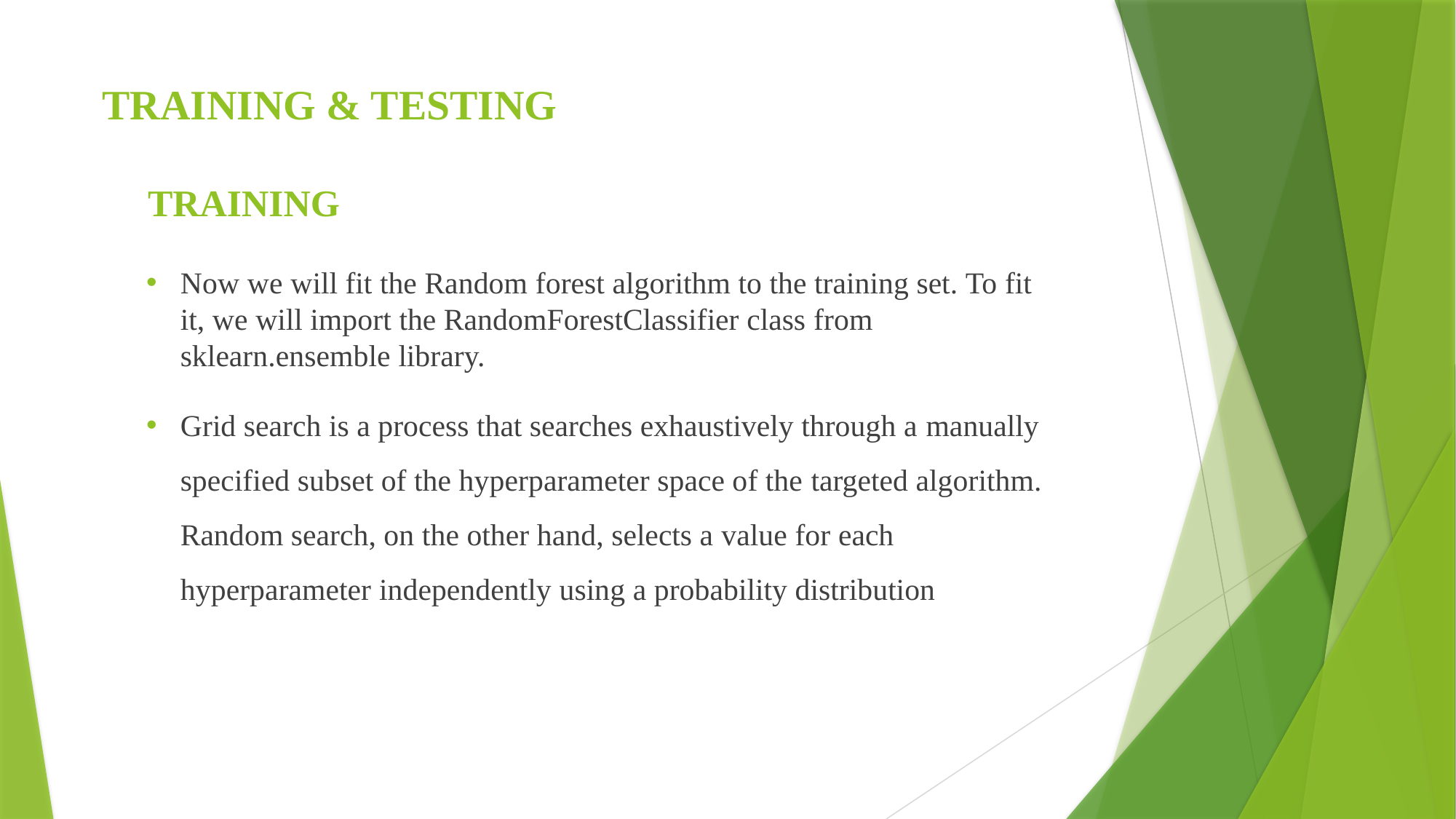

# TRAINING & TESTING TRAINING
Now we will fit the Random forest algorithm to the training set. To fit it, we will import the RandomForestClassifier class from sklearn.ensemble library.
Grid search is a process that searches exhaustively through a manually specified subset of the hyperparameter space of the targeted algorithm. Random search, on the other hand, selects a value for each hyperparameter independently using a probability distribution